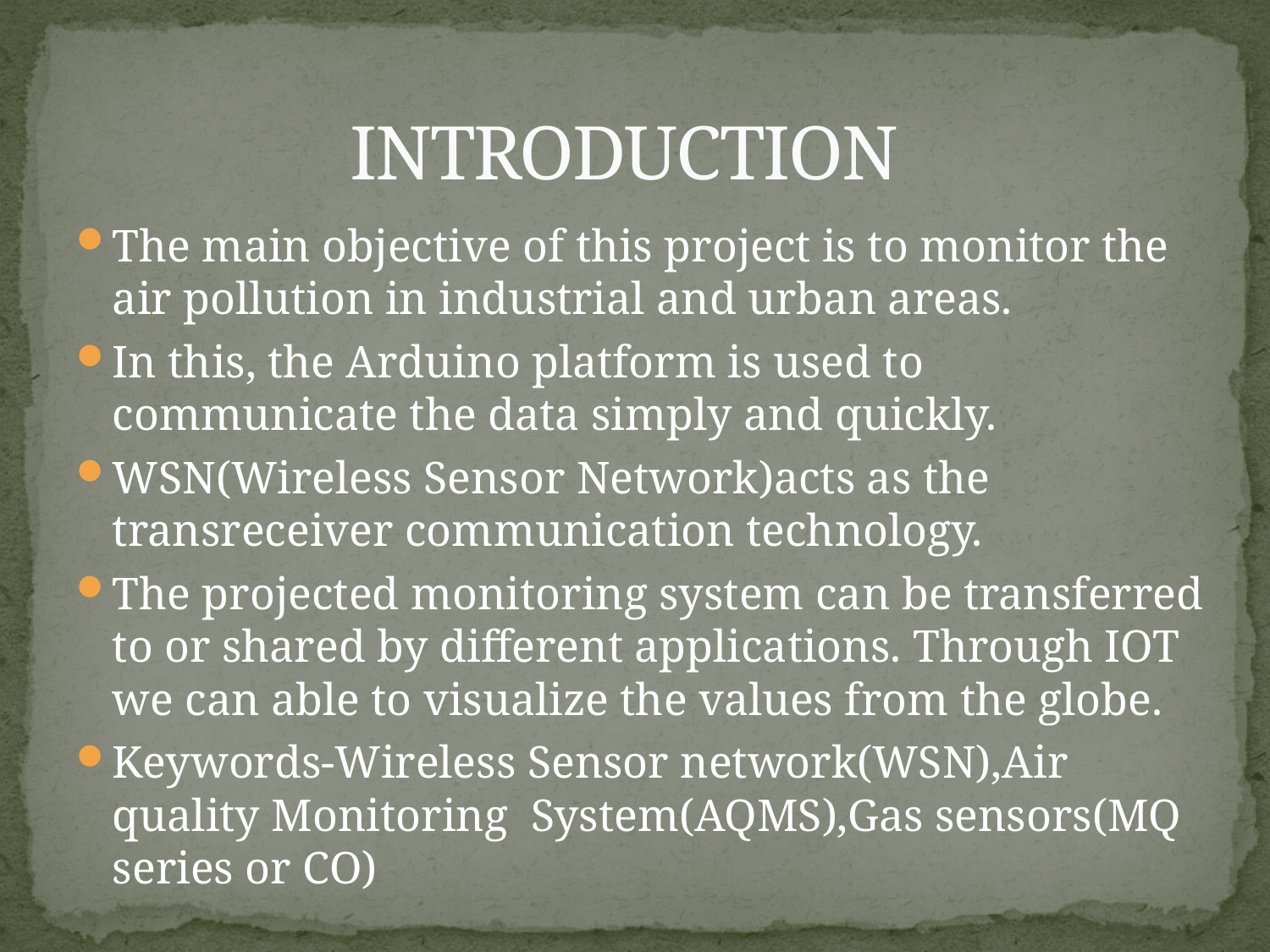

# INTRODUCTION
The main objective of this project is to monitor the air pollution in industrial and urban areas.
In this, the Arduino platform is used to communicate the data simply and quickly.
WSN(Wireless Sensor Network)acts as the transreceiver communication technology.
The projected monitoring system can be transferred to or shared by different applications. Through IOT we can able to visualize the values from the globe.
Keywords-Wireless Sensor network(WSN),Air quality Monitoring  System(AQMS),Gas sensors(MQ series or CO)